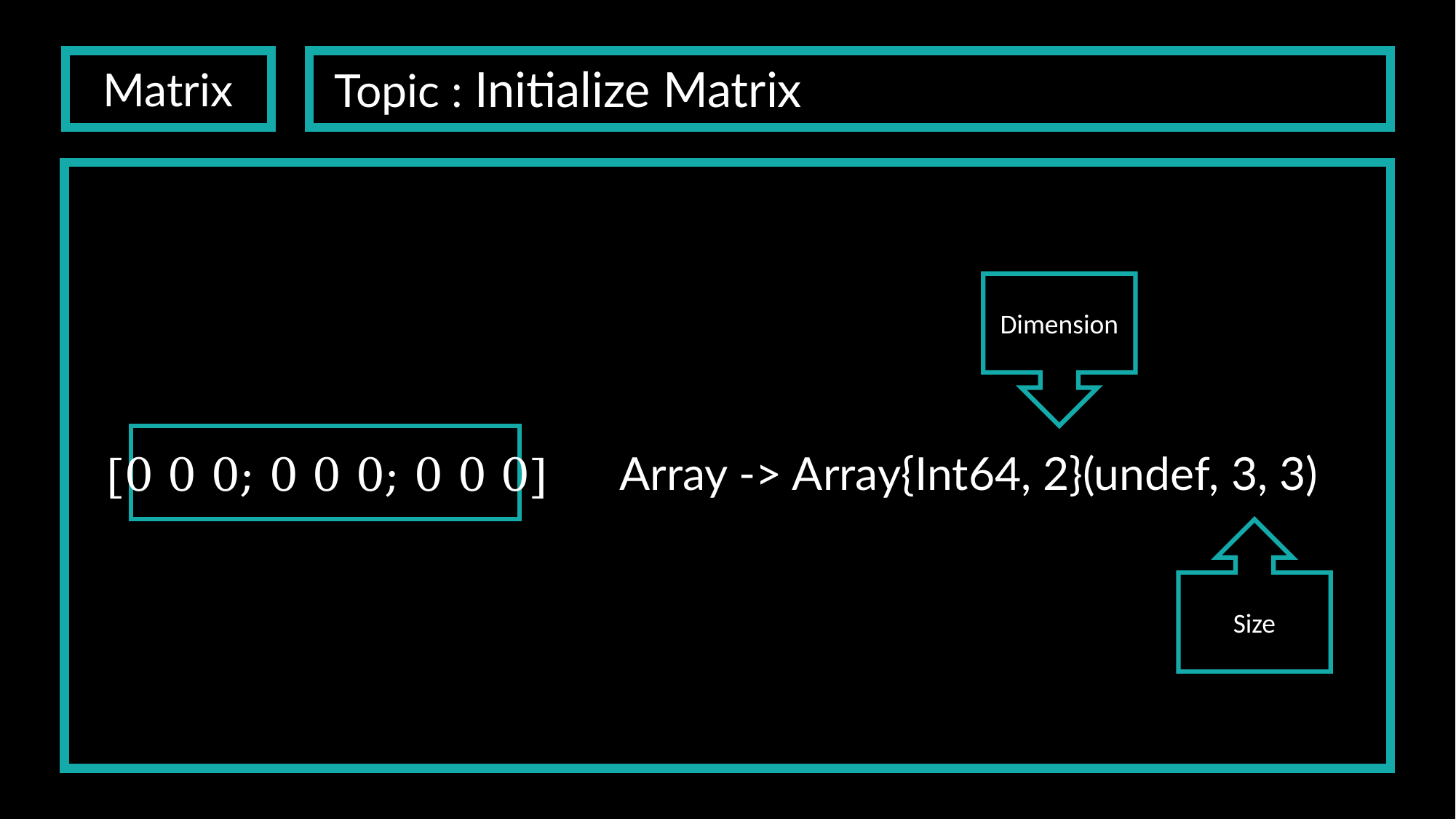

Topic : Initialize Matrix
Matrix

Dimension

Array -> Array{Int64, 2}(undef, 3, 3)
[0 0 0; 0 0 0; 0 0 0]
Size